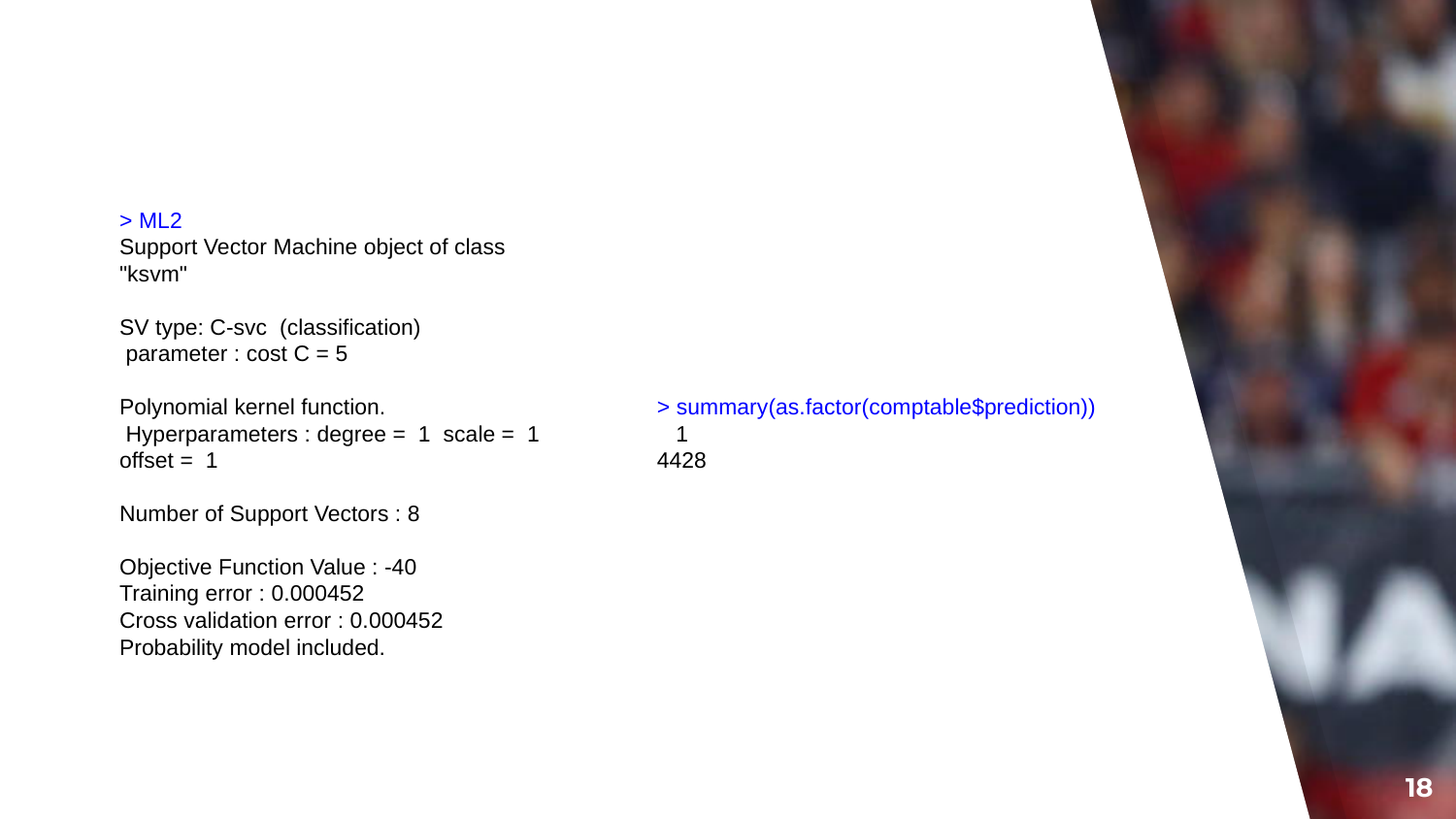

> ML2
Support Vector Machine object of class "ksvm"

SV type: C-svc  (classification)
 parameter : cost C = 5

Polynomial kernel function.
 Hyperparameters : degree =  1  scale =  1  offset =  1

Number of Support Vectors : 8

Objective Function Value : -40
Training error : 0.000452
Cross validation error : 0.000452
Probability model included.
> summary(as.factor(comptable$prediction))
   1
4428
18